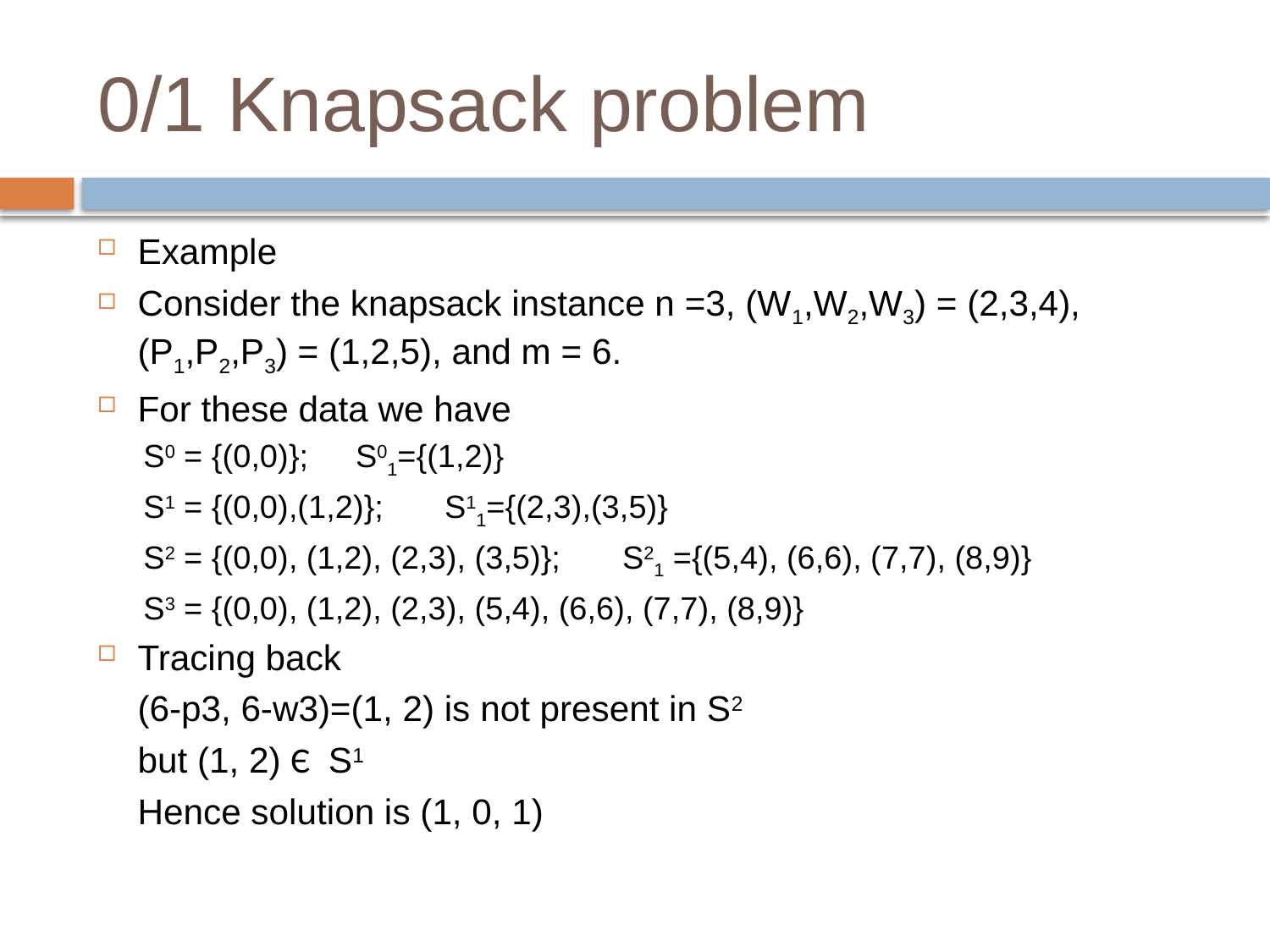

# 0/1 Knapsack problem
Example
Consider the knapsack instance n =3, (W1,W2,W3) = (2,3,4), (P1,P2,P3) = (1,2,5), and m = 6.
For these data we have
S0 = {(0,0)};		S01={(1,2)}
S1 = {(0,0),(1,2)};		S11={(2,3),(3,5)}
S2 = {(0,0), (1,2), (2,3), (3,5)}; 							S21 ={(5,4), (6,6), (7,7), (8,9)}
S3 = {(0,0), (1,2), (2,3), (5,4), (6,6), (7,7), (8,9)}
Tracing back
	(6-p3, 6-w3)=(1, 2) is not present in S2
	but (1, 2) Є  S1
	Hence solution is (1, 0, 1)